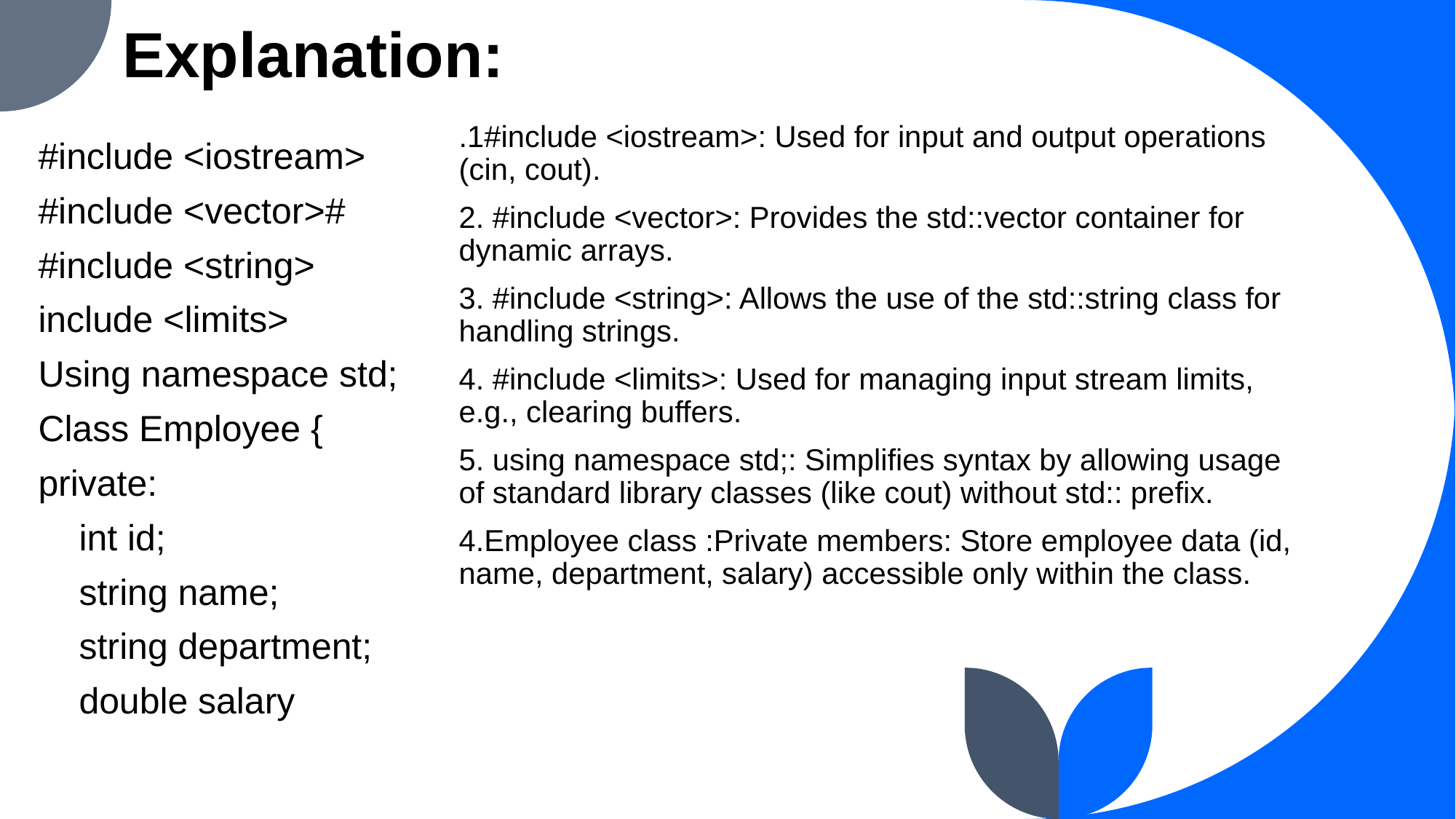

# Explanation:
.1#include <iostream>: Used for input and output operations (cin, cout).
2. #include <vector>: Provides the std::vector container for dynamic arrays.
3. #include <string>: Allows the use of the std::string class for handling strings.
4. #include <limits>: Used for managing input stream limits, e.g., clearing buffers.
5. using namespace std;: Simplifies syntax by allowing usage of standard library classes (like cout) without std:: prefix.
4.Employee class :Private members: Store employee data (id, name, department, salary) accessible only within the class.
#include <iostream>
#include <vector>#
#include <string>
include <limits>
Using namespace std;
Class Employee {
private:
    int id;
    string name;
    string department;
    double salary